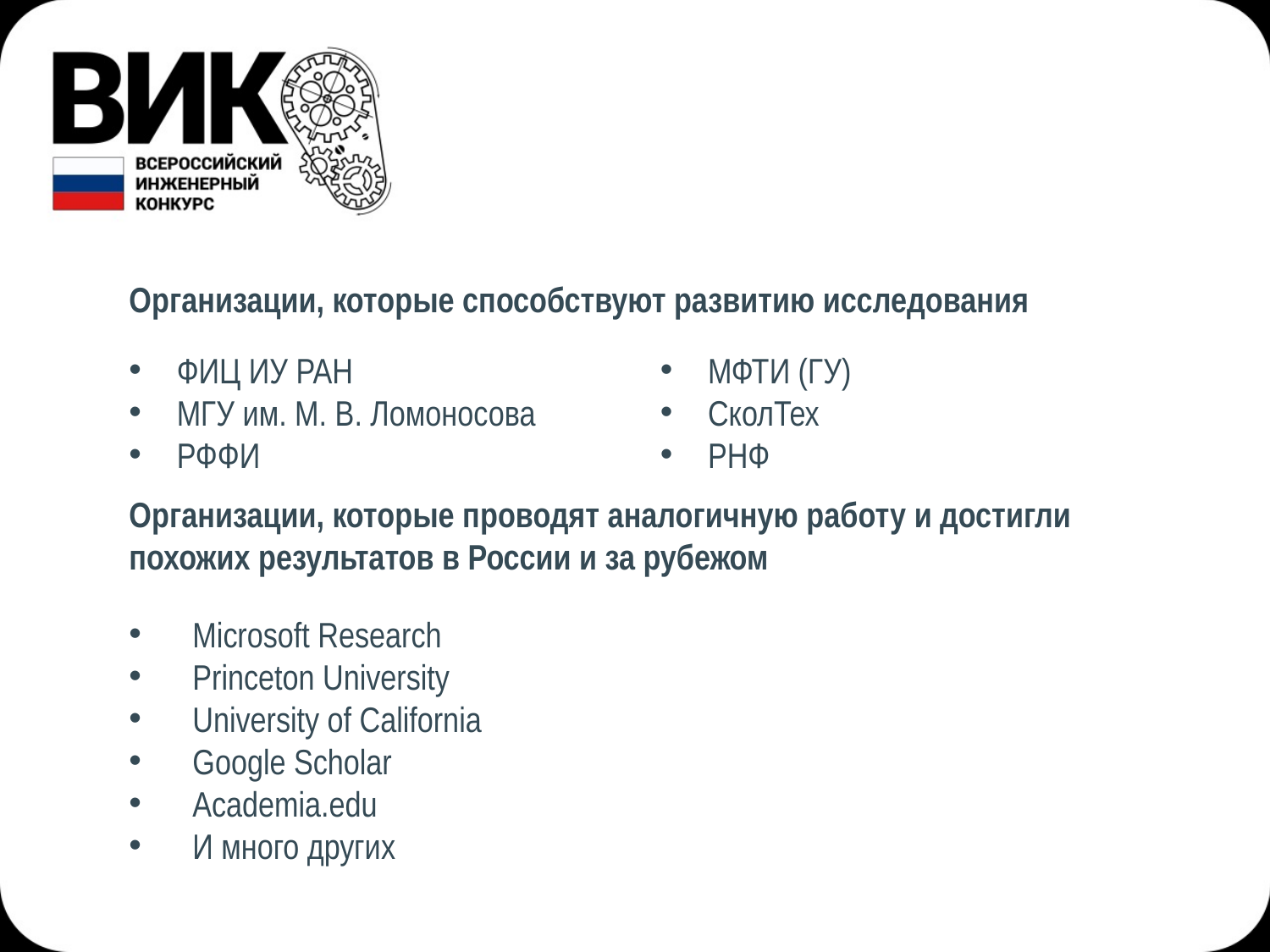

# Организации, которые способствуют развитию исследования
ФИЦ ИУ РАН
МГУ им. М. В. Ломоносова
РФФИ
МФТИ (ГУ)
СколТех
РНФ
Организации, которые проводят аналогичную работу и достигли похожих результатов в России и за рубежом
Microsoft Research
Princeton University
University of California
Google Scholar
Academia.edu
И много других